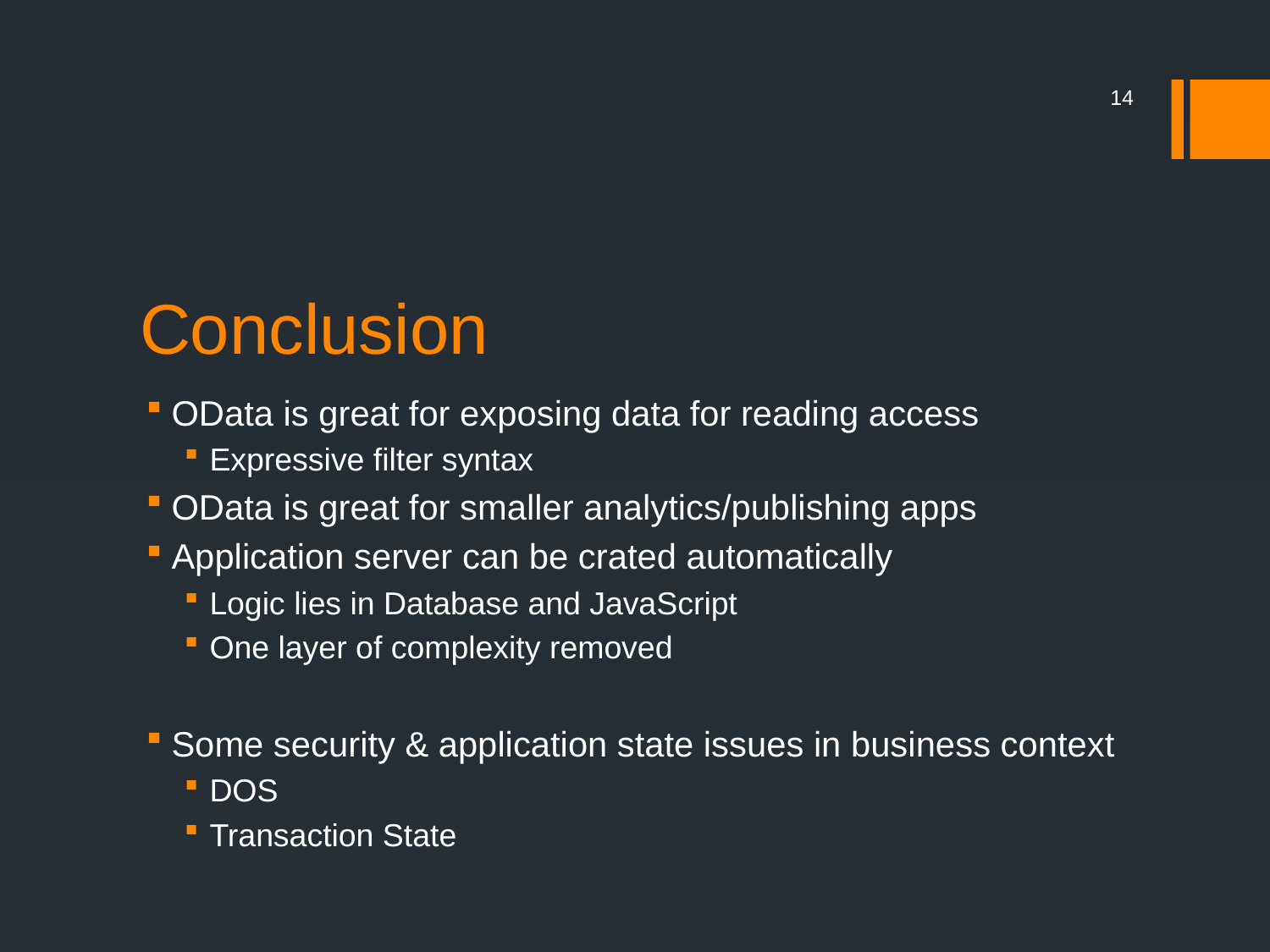

14
# Conclusion
OData is great for exposing data for reading access
Expressive filter syntax
OData is great for smaller analytics/publishing apps
Application server can be crated automatically
Logic lies in Database and JavaScript
One layer of complexity removed

Some security & application state issues in business context
DOS
Transaction State